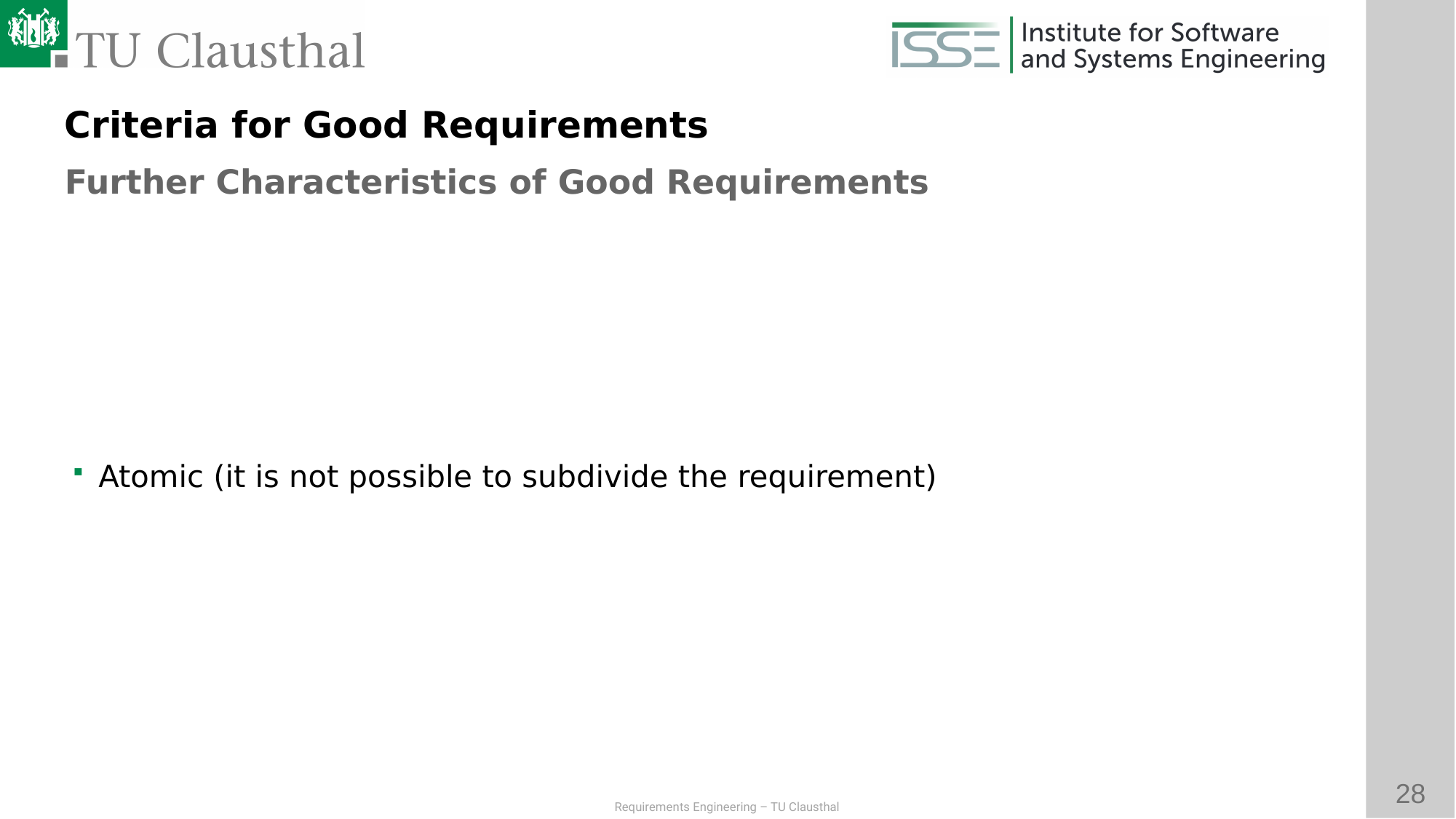

Criteria for Good Requirements
Further Characteristics of Good Requirements

# Atomic (it is not possible to subdivide the requirement)